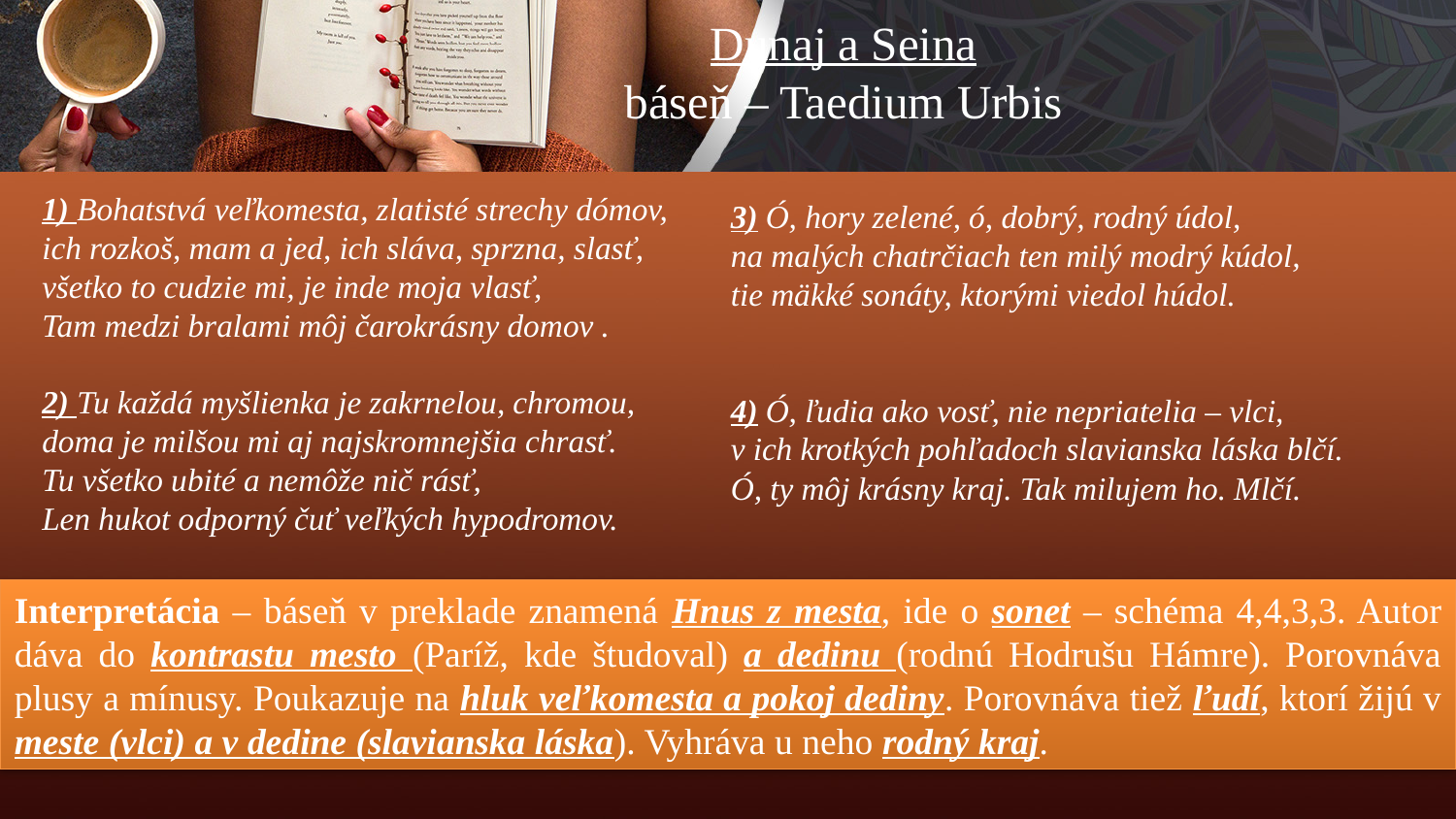

# Dunaj a Seina báseň – Taedium Urbis
1) Bohatstvá veľkomesta, zlatisté strechy dómov,
ich rozkoš, mam a jed, ich sláva, sprzna, slasť,
všetko to cudzie mi, je inde moja vlasť,
Tam medzi bralami môj čarokrásny domov .

2) Tu každá myšlienka je zakrnelou, chromou,
doma je milšou mi aj najskromnejšia chrasť.
Tu všetko ubité a nemôže nič rásť,
Len hukot odporný čuť veľkých hypodromov.
3) Ó, hory zelené, ó, dobrý, rodný údol,
na malých chatrčiach ten milý modrý kúdol,
tie mäkké sonáty, ktorými viedol húdol.

4) Ó, ľudia ako vosť, nie nepriatelia – vlci,
v ich krotkých pohľadoch slavianska láska blčí.
Ó, ty môj krásny kraj. Tak milujem ho. Mlčí.
Interpretácia – báseň v preklade znamená Hnus z mesta, ide o sonet – schéma 4,4,3,3. Autor dáva do kontrastu mesto (Paríž, kde študoval) a dedinu (rodnú Hodrušu Hámre). Porovnáva plusy a mínusy. Poukazuje na hluk veľkomesta a pokoj dediny. Porovnáva tiež ľudí, ktorí žijú v meste (vlci) a v dedine (slavianska láska). Vyhráva u neho rodný kraj.